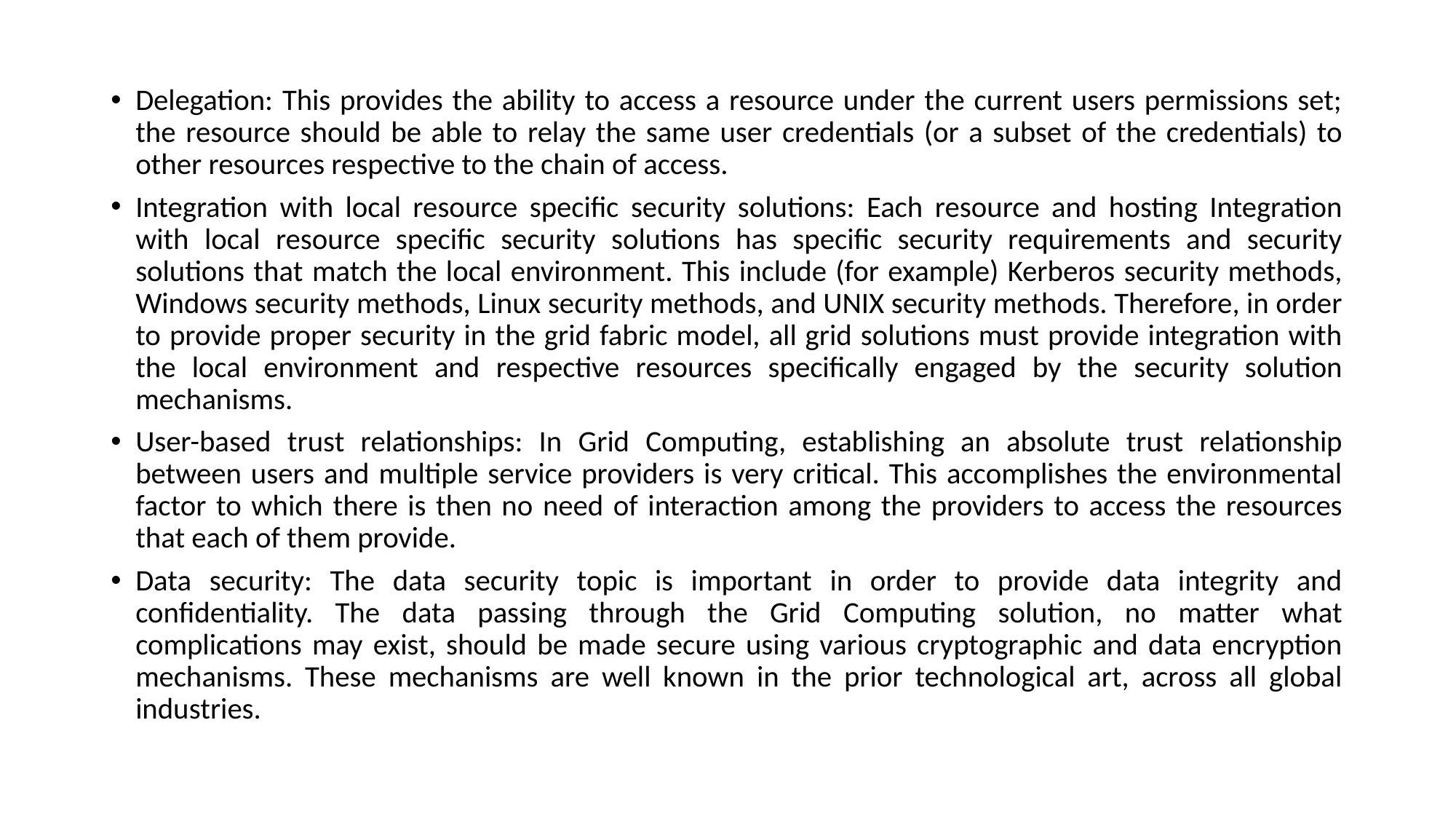

Delegation: This provides the ability to access a resource under the current users permissions set; the resource should be able to relay the same user credentials (or a subset of the credentials) to other resources respective to the chain of access.
Integration with local resource specific security solutions: Each resource and hosting Integration with local resource specific security solutions has specific security requirements and security solutions that match the local environment. This include (for example) Kerberos security methods, Windows security methods, Linux security methods, and UNIX security methods. Therefore, in order to provide proper security in the grid fabric model, all grid solutions must provide integration with the local environment and respective resources specifically engaged by the security solution mechanisms.
User-based trust relationships: In Grid Computing, establishing an absolute trust relationship between users and multiple service providers is very critical. This accomplishes the environmental factor to which there is then no need of interaction among the providers to access the resources that each of them provide.
Data security: The data security topic is important in order to provide data integrity and confidentiality. The data passing through the Grid Computing solution, no matter what complications may exist, should be made secure using various cryptographic and data encryption mechanisms. These mechanisms are well known in the prior technological art, across all global industries.